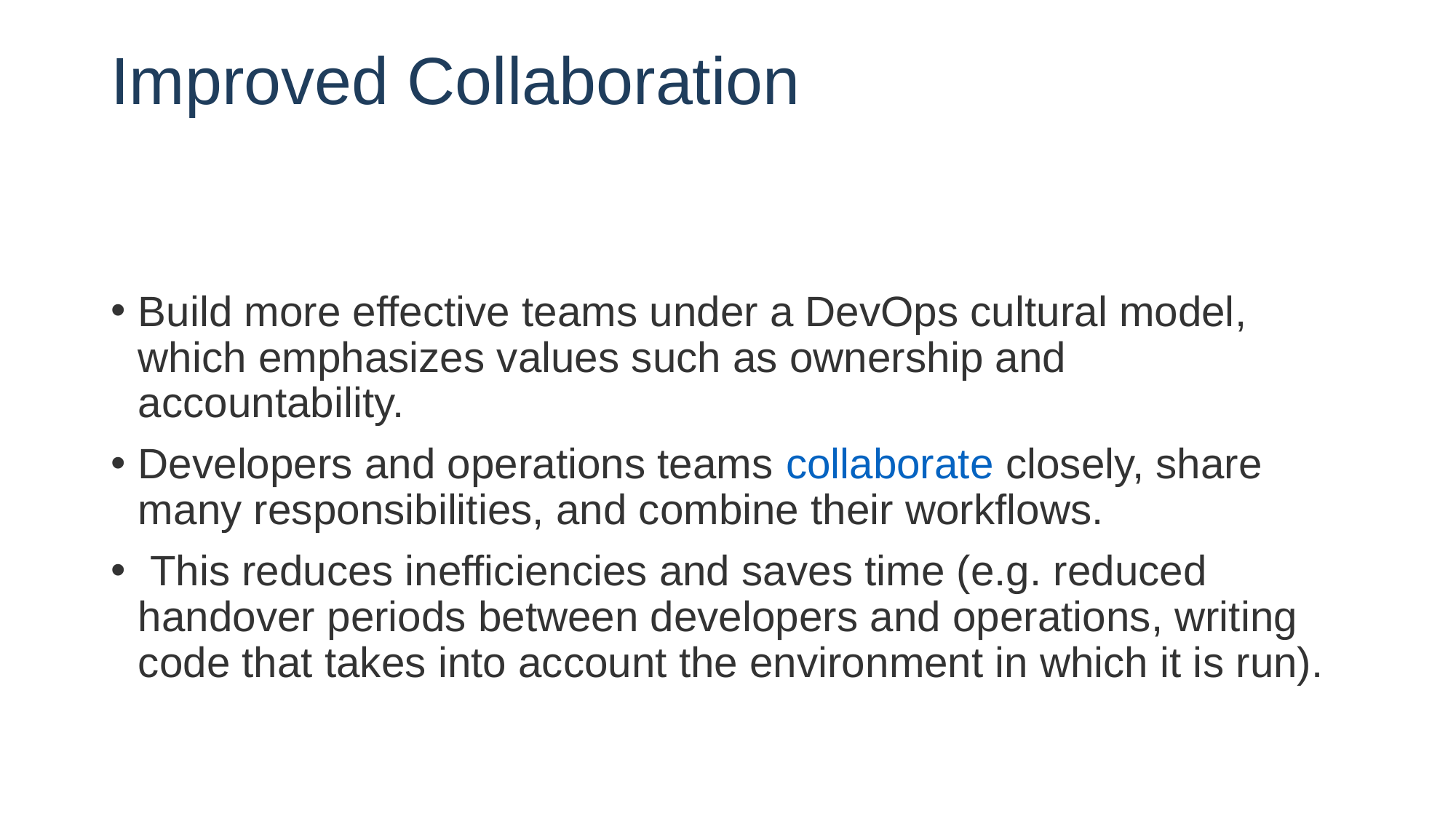

# Improved Collaboration

Build more effective teams under a DevOps cultural model, which emphasizes values such as ownership and accountability.
Developers and operations teams collaborate closely, share many responsibilities, and combine their workflows.
 This reduces inefficiencies and saves time (e.g. reduced handover periods between developers and operations, writing code that takes into account the environment in which it is run).